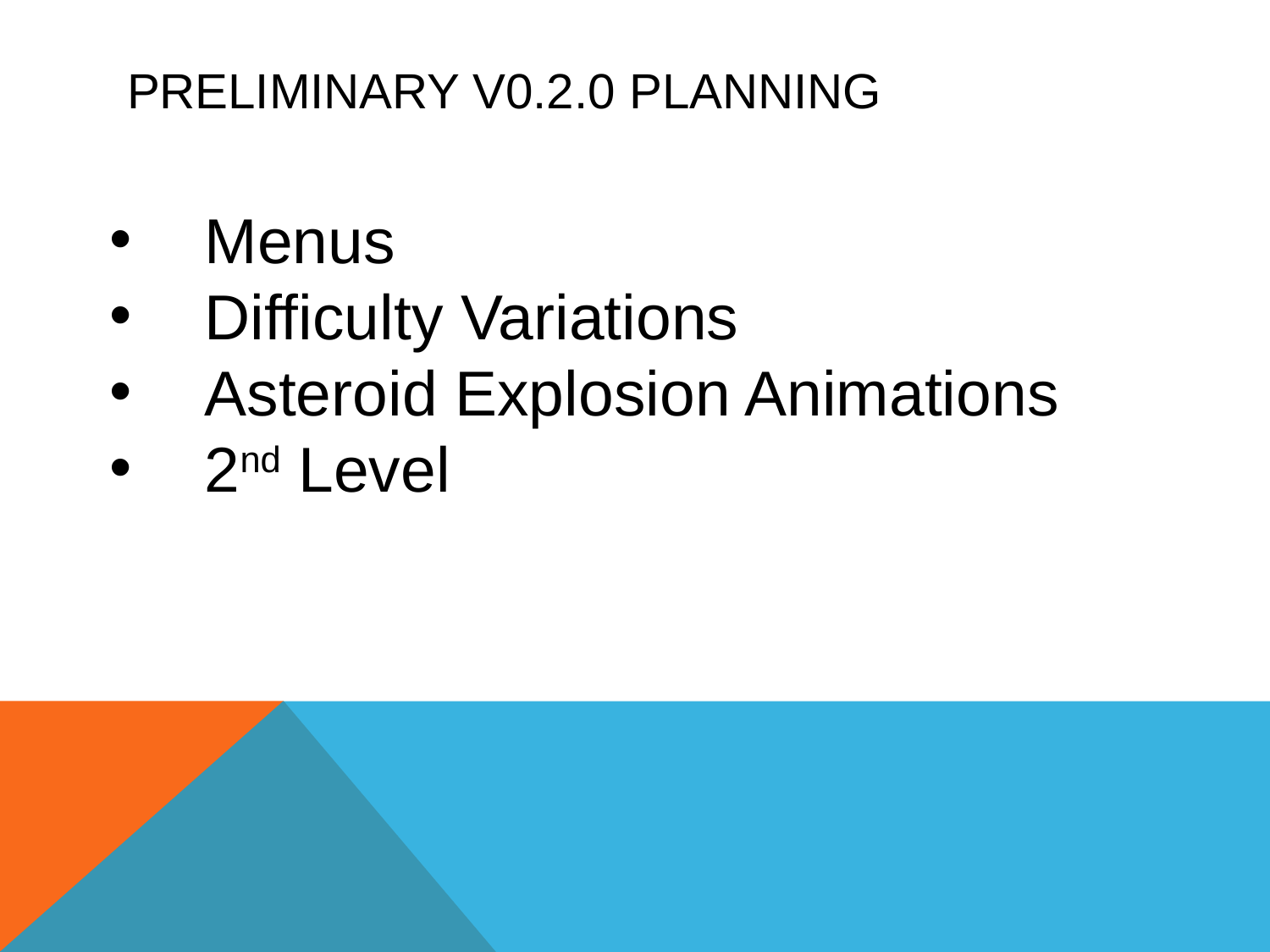

# Preliminary v0.2.0 Planning
Menus
Difficulty Variations
Asteroid Explosion Animations
2nd Level